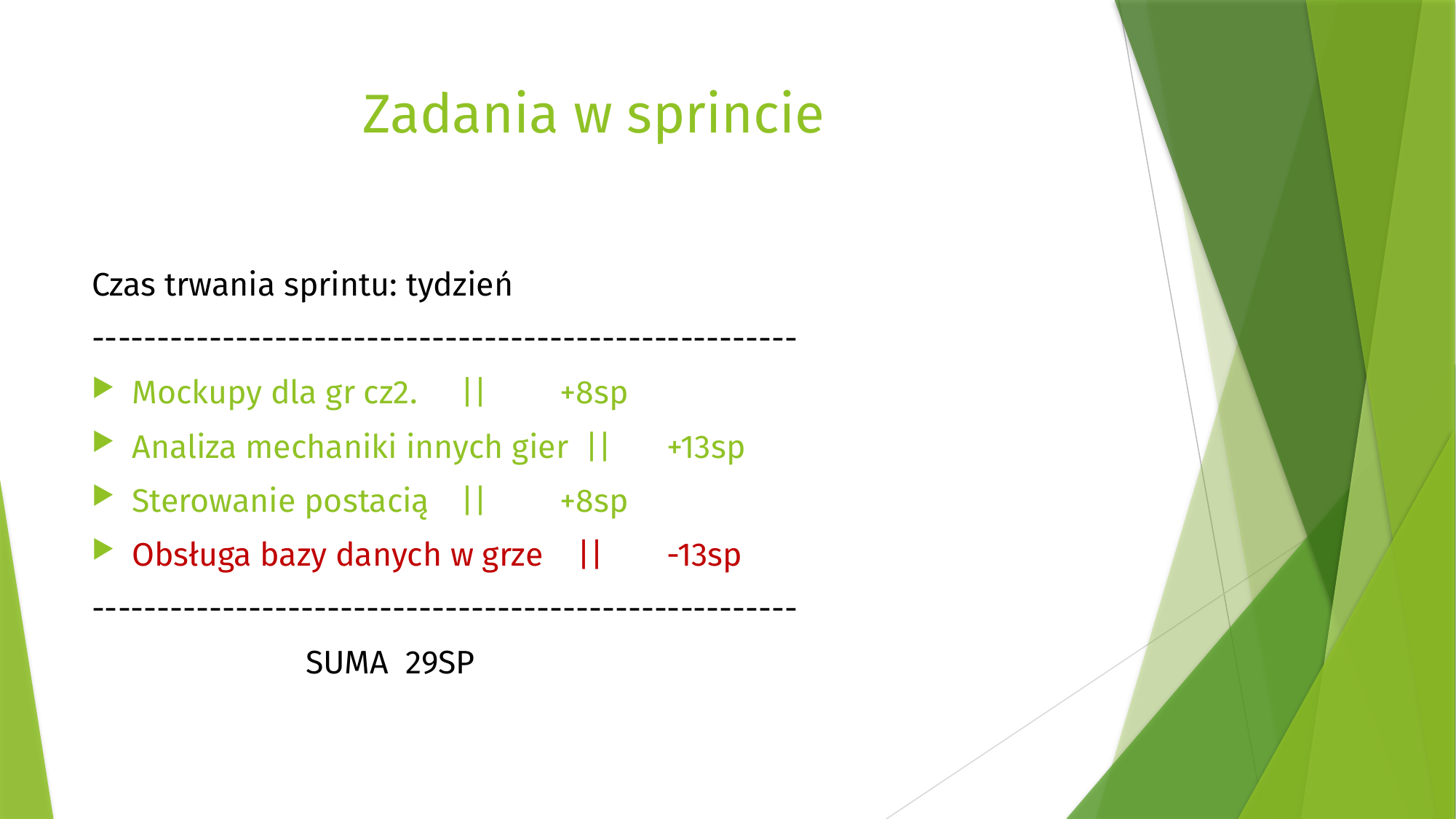

# Zadania w sprincie
Czas trwania sprintu: tydzień
------------------------------------------------------
Mockupy dla gr cz2.  			 || 	+8sp
Analiza mechaniki innych gier  || 	+13sp
Sterowanie postacią 			 ||  	+8sp
Obsługa bazy danych w grze    ||		-13sp
------------------------------------------------------
							      	SUMA  29SP